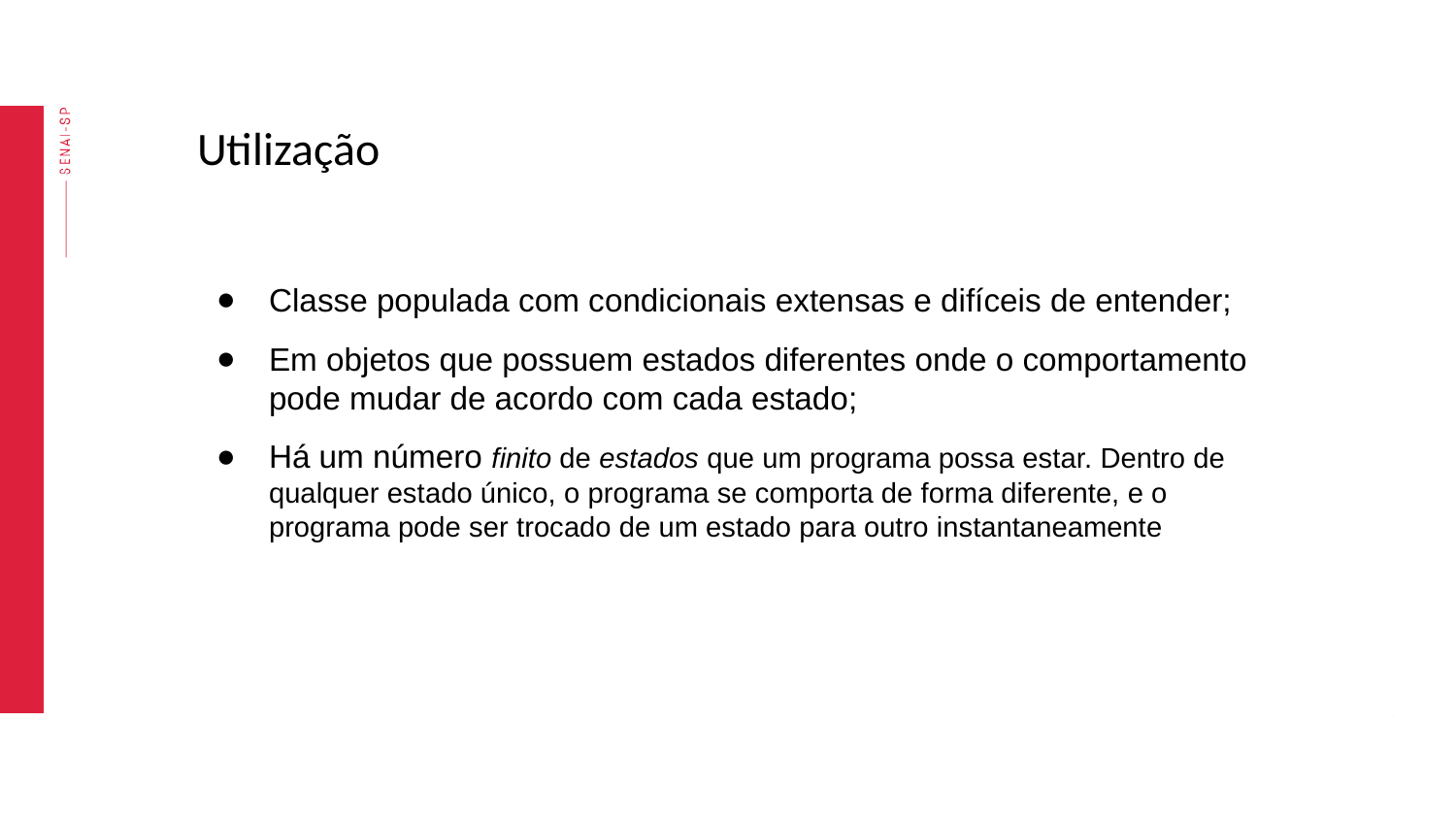

# Utilização
Classe populada com condicionais extensas e difíceis de entender;
Em objetos que possuem estados diferentes onde o comportamento pode mudar de acordo com cada estado;
Há um número finito de estados que um programa possa estar. Dentro de qualquer estado único, o programa se comporta de forma diferente, e o programa pode ser trocado de um estado para outro instantaneamente